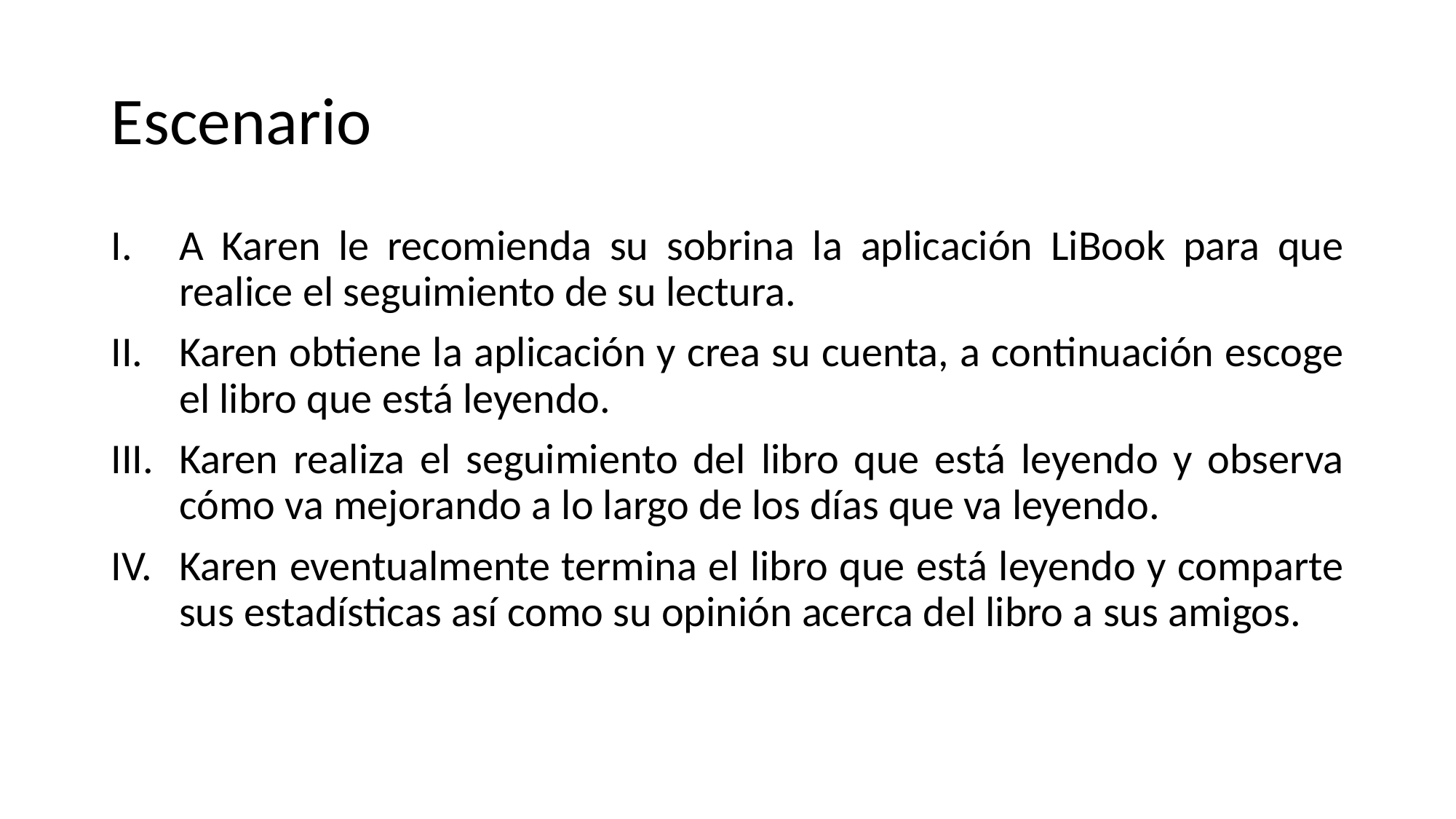

# Escenario
A Karen le recomienda su sobrina la aplicación LiBook para que realice el seguimiento de su lectura.
Karen obtiene la aplicación y crea su cuenta, a continuación escoge el libro que está leyendo.
Karen realiza el seguimiento del libro que está leyendo y observa cómo va mejorando a lo largo de los días que va leyendo.
Karen eventualmente termina el libro que está leyendo y comparte sus estadísticas así como su opinión acerca del libro a sus amigos.